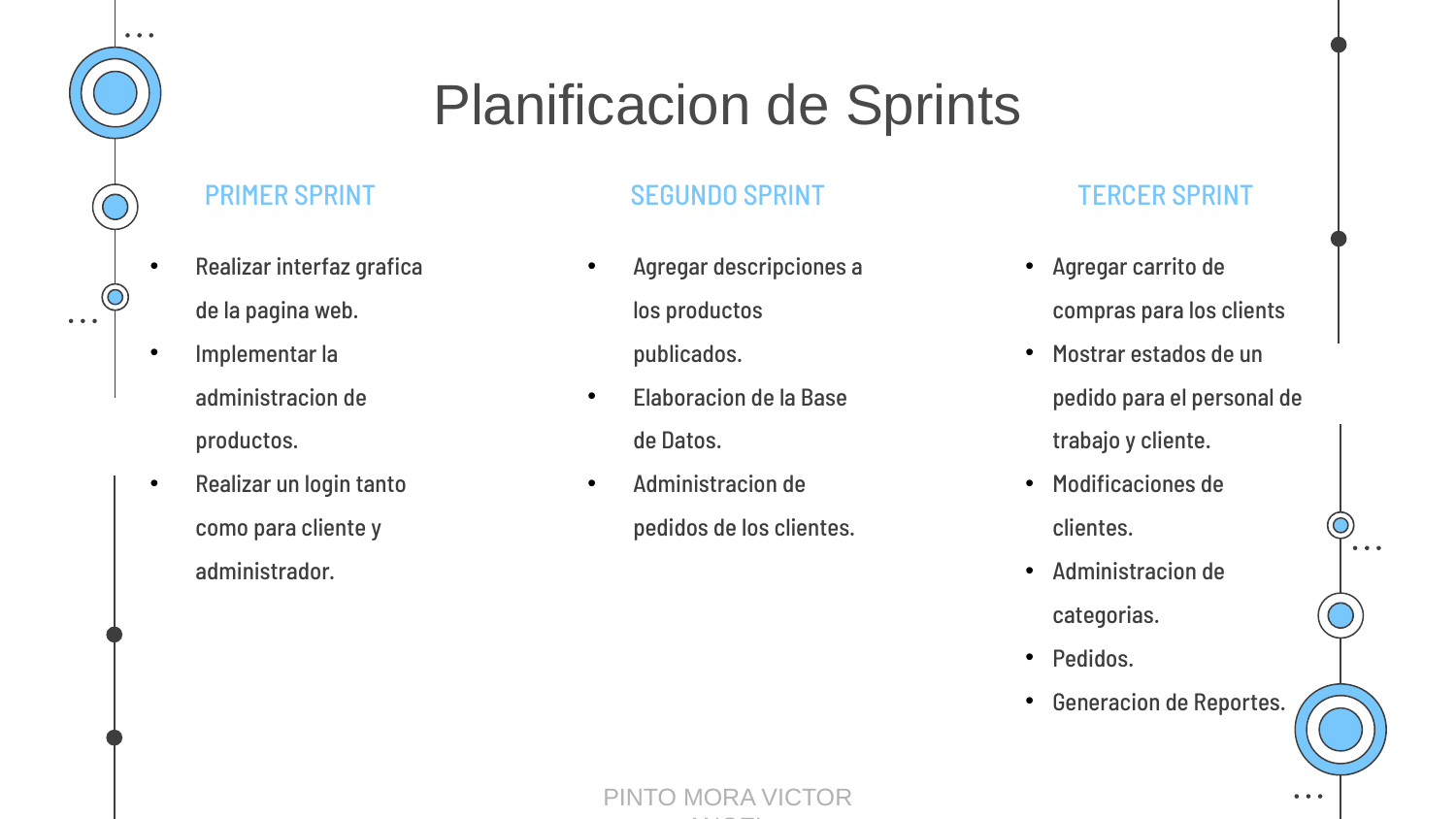

# Planificacion de Sprints
PRIMER SPRINT
TERCER SPRINT
SEGUNDO SPRINT
Realizar interfaz grafica de la pagina web.
Implementar la administracion de productos.
Realizar un login tanto como para cliente y administrador.
Agregar descripciones a los productos publicados.
Elaboracion de la Base de Datos.
Administracion de pedidos de los clientes.
Agregar carrito de compras para los clients
Mostrar estados de un pedido para el personal de trabajo y cliente.
Modificaciones de clientes.
Administracion de categorias.
Pedidos.
Generacion de Reportes.
PINTO MORA VICTOR ANGEL